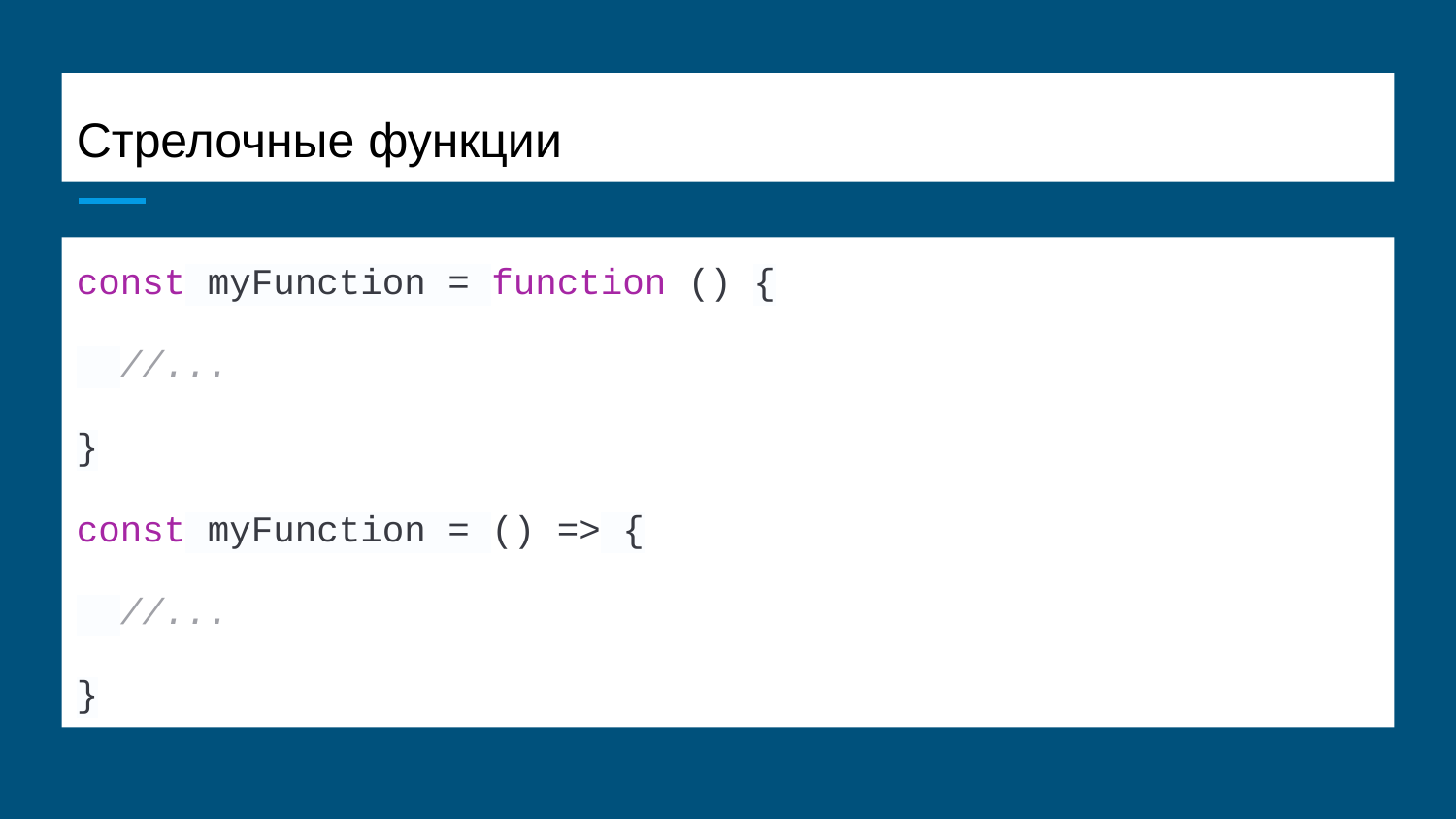

# Стрелочные функции
const myFunction = function () {
  //...
}
const myFunction = () => {
  //...
}